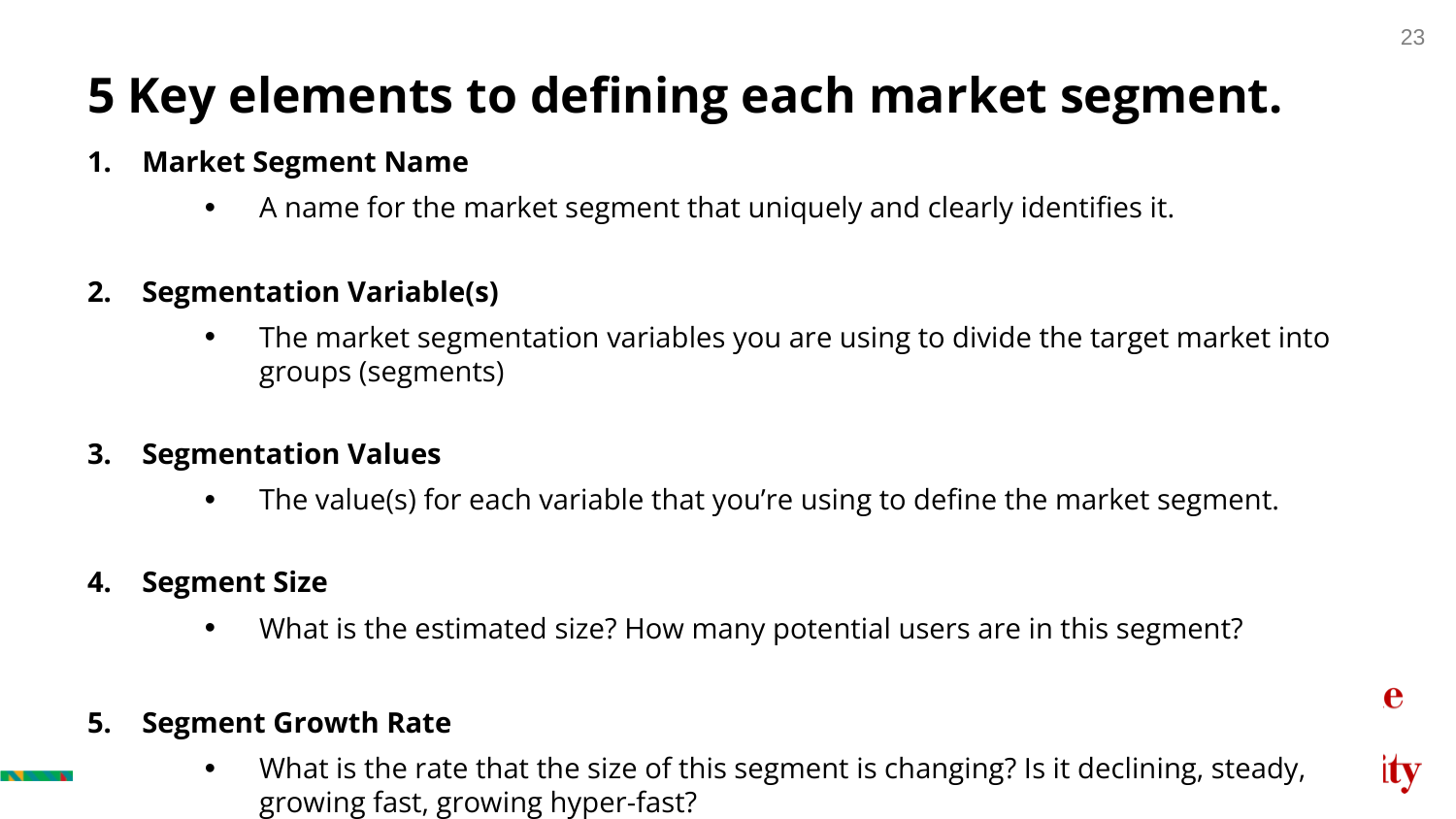

# 5 Key elements to defining each market segment.
Market Segment Name
A name for the market segment that uniquely and clearly identifies it.

Segmentation Variable(s)
The market segmentation variables you are using to divide the target market into groups (segments)

Segmentation Values
The value(s) for each variable that you’re using to define the market segment.

Segment Size
What is the estimated size? How many potential users are in this segment?

Segment Growth Rate
What is the rate that the size of this segment is changing? Is it declining, steady, growing fast, growing hyper-fast?

23